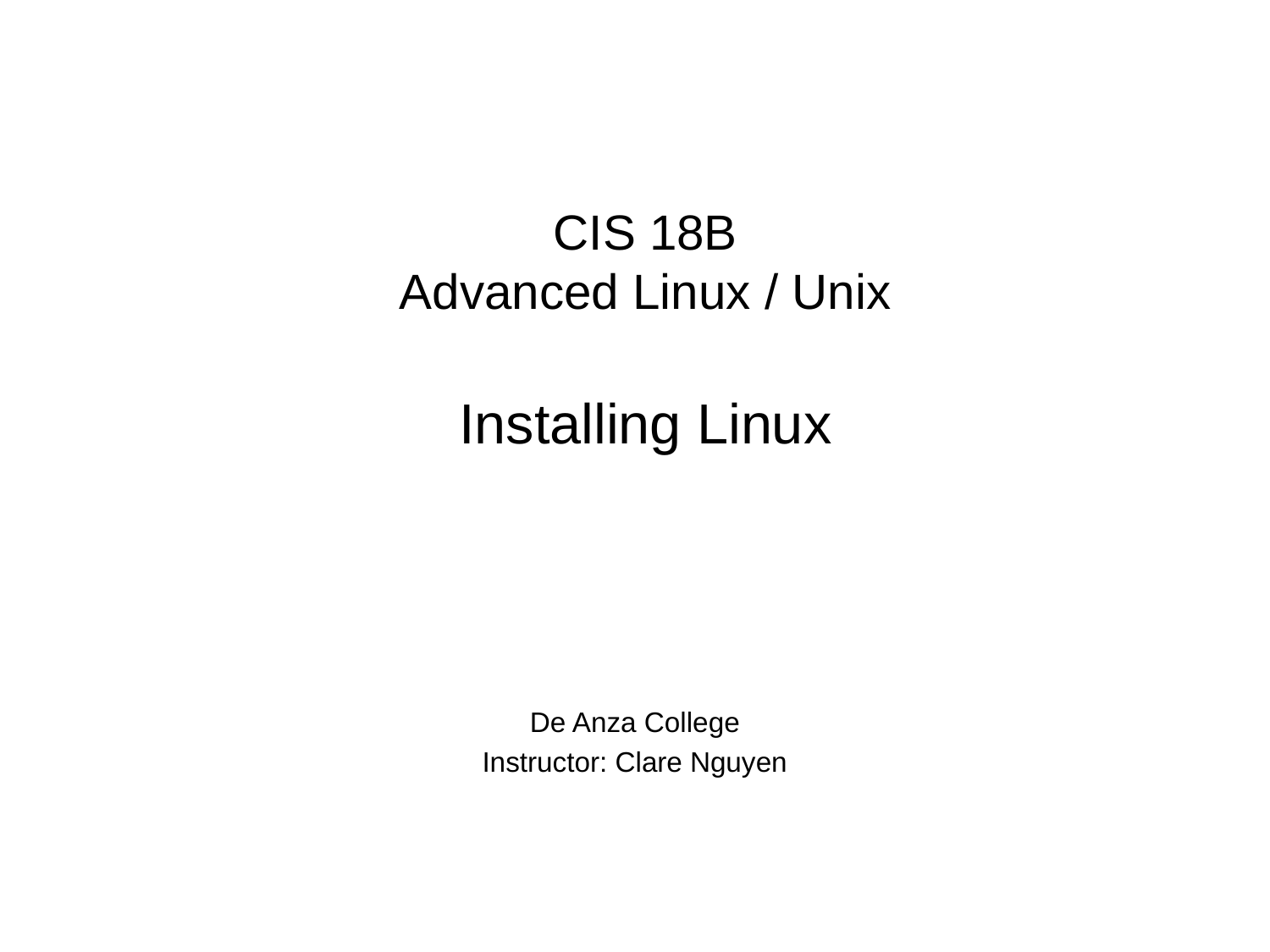

CIS 18B
Advanced Linux / Unix
Installing Linux
De Anza College
Instructor: Clare Nguyen